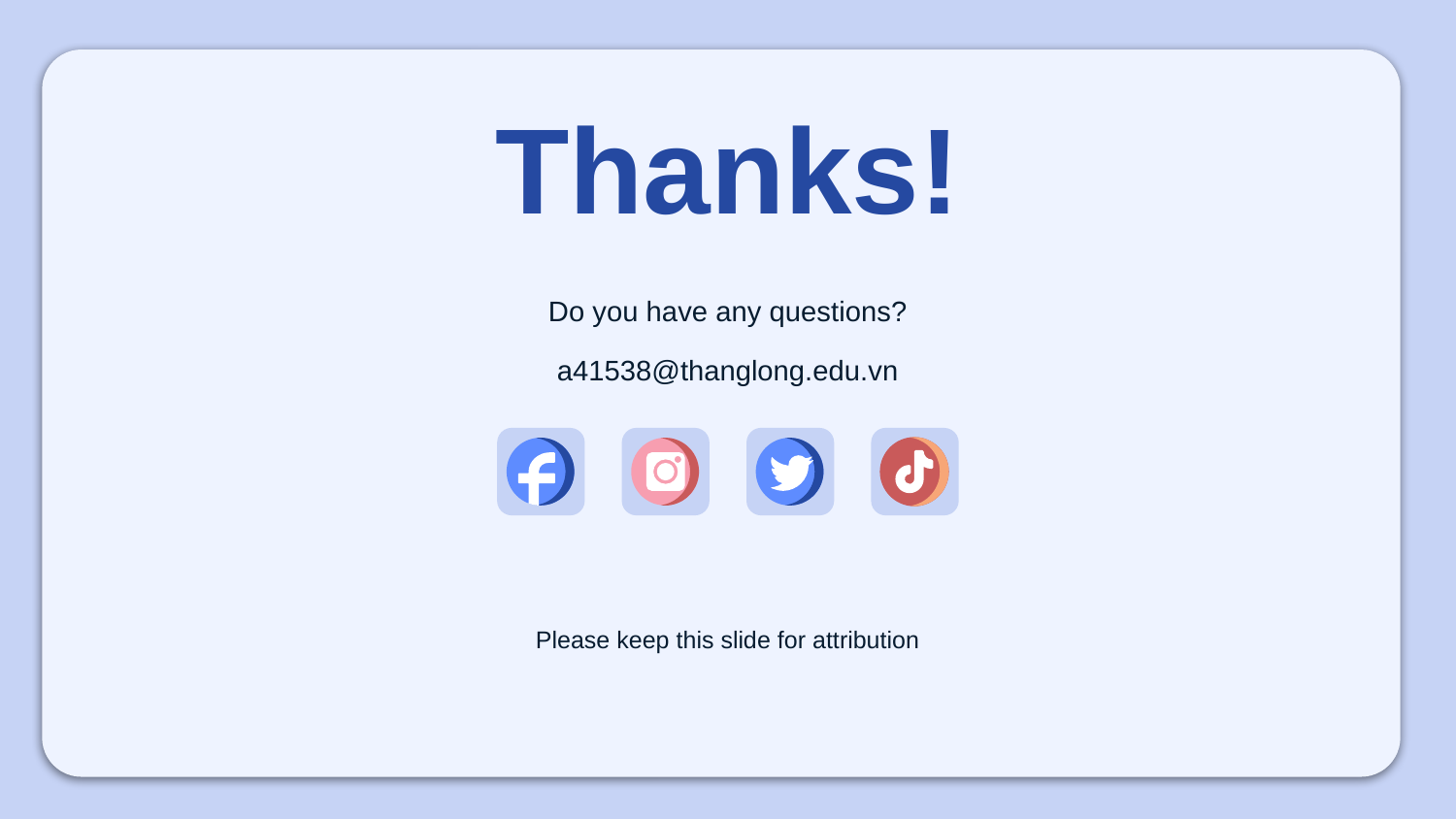

# Thanks!
Do you have any questions?
a41538@thanglong.edu.vn

Please keep this slide for attribution